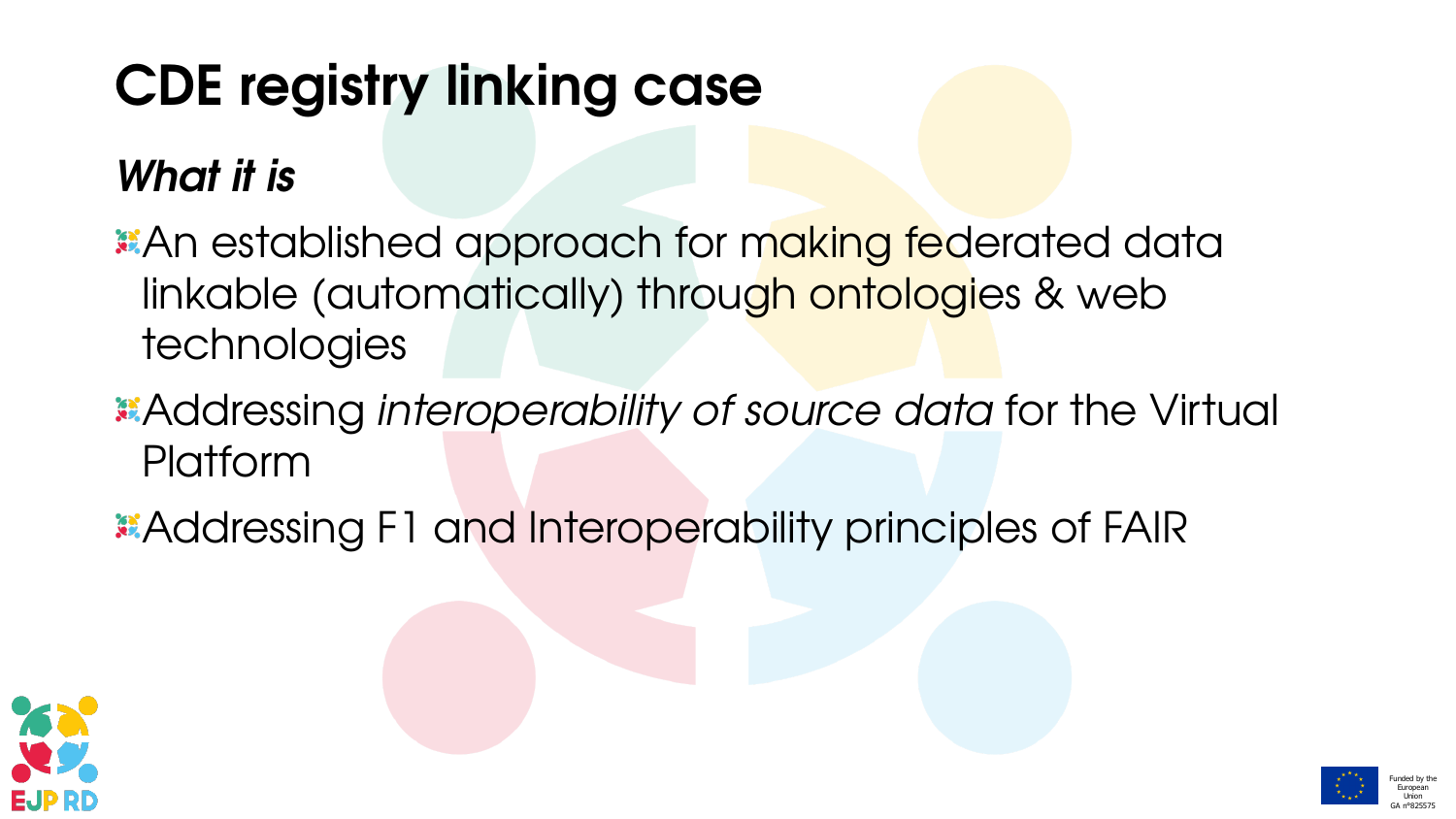

# CDE registry linking case
What it is
An established approach for making federated data linkable (automatically) through ontologies & web technologies
Addressing interoperability of source data for the Virtual Platform
Addressing F1 and Interoperability principles of FAIR